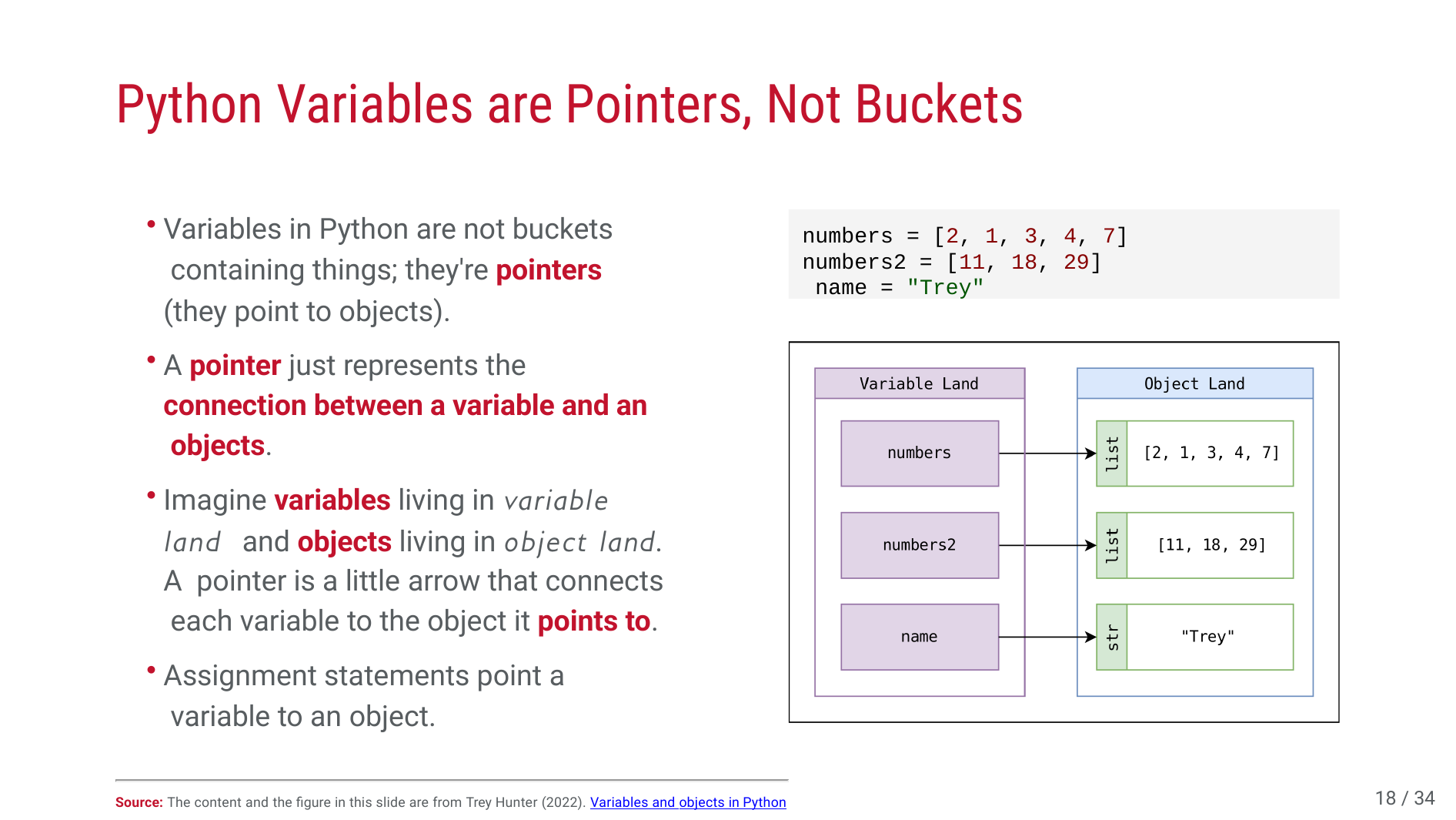

# Python Variables are Pointers, Not Buckets
Variables in Python are not buckets  containing things; they're pointers  (they point to objects).
A pointer just represents the  connection between a variable and an  objects.
Imagine variables living in variable land  and objects living in object land. A  pointer is a little arrow that connects  each variable to the object it points to.
Assignment statements point a  variable to an object.
numbers = [2, 1, 3, 4, 7]
numbers2 = [11, 18, 29]  name = "Trey"

18 / 34
Source: The content and the figure in this slide are from Trey Hunter (2022). Variables and objects in Python